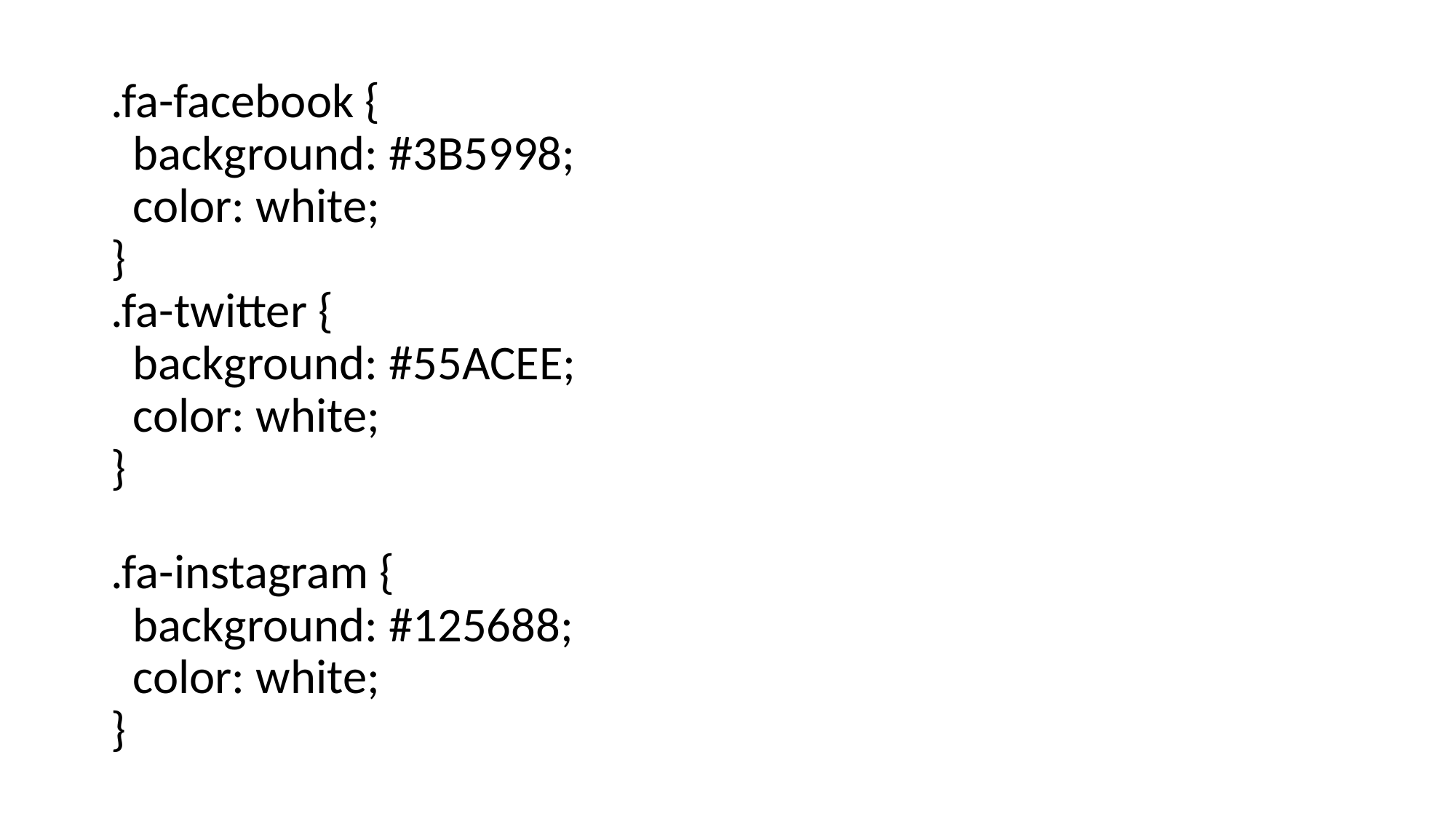

# .fa-facebook { background: #3B5998; color: white; } .fa-twitter { background: #55ACEE; color: white; } .fa-instagram { background: #125688; color: white; }